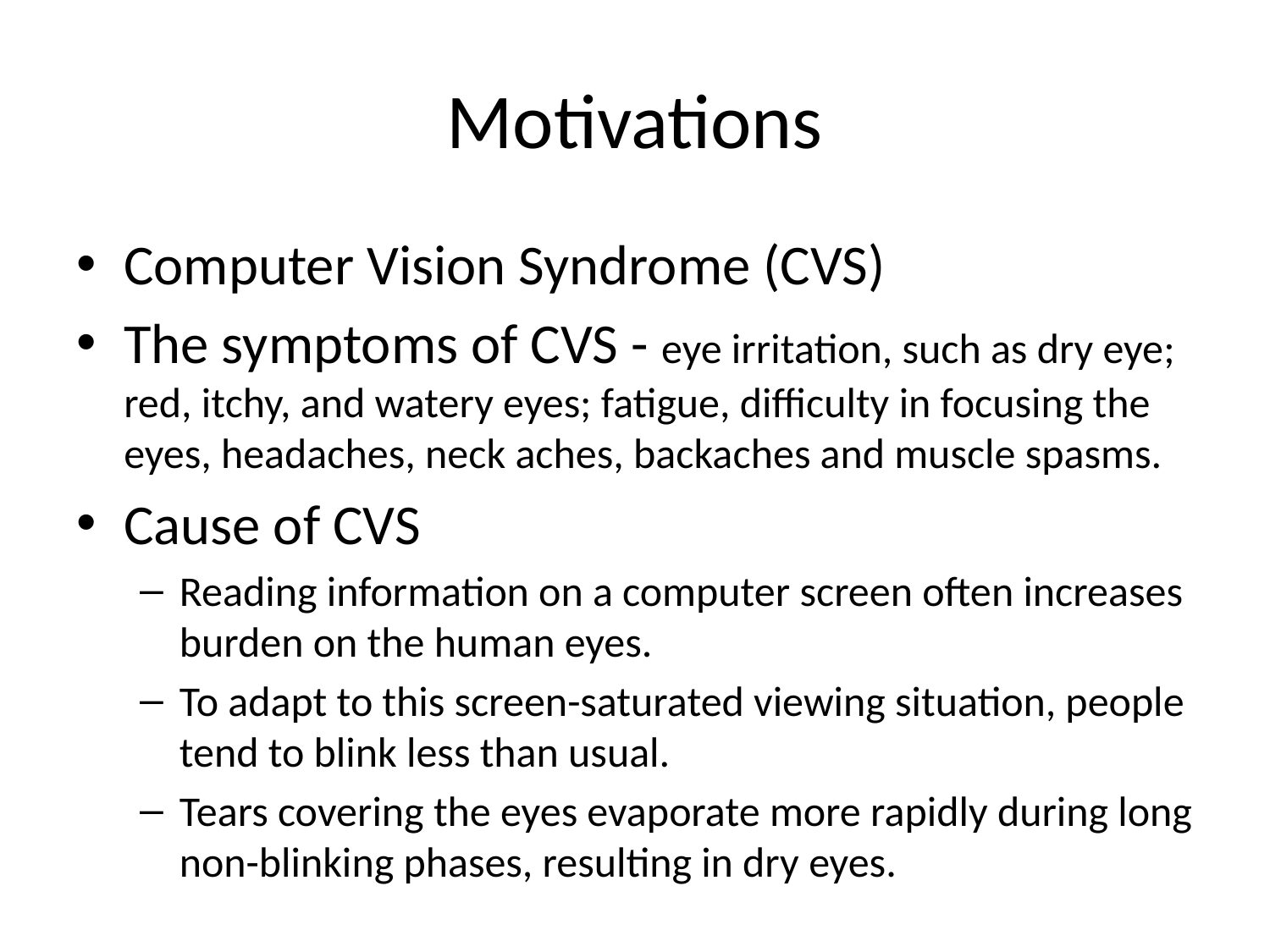

# Motivations
Computer Vision Syndrome (CVS)
The symptoms of CVS - eye irritation, such as dry eye; red, itchy, and watery eyes; fatigue, difficulty in focusing the eyes, headaches, neck aches, backaches and muscle spasms.
Cause of CVS
Reading information on a computer screen often increases burden on the human eyes.
To adapt to this screen-saturated viewing situation, people tend to blink less than usual.
Tears covering the eyes evaporate more rapidly during long non-blinking phases, resulting in dry eyes.